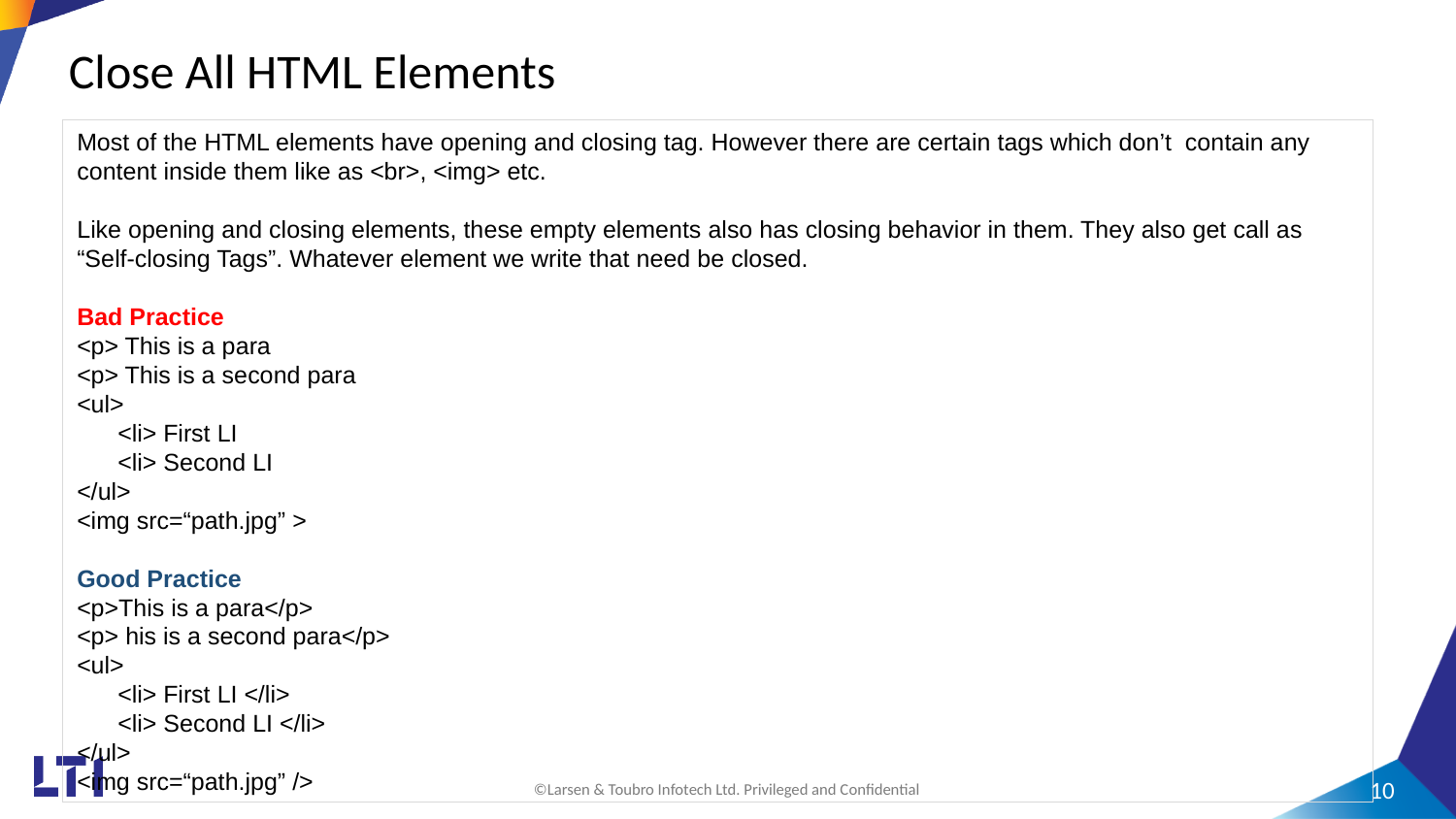

# Close All HTML Elements
RDOP MOBILE APPLICATIONS
Most of the HTML elements have opening and closing tag. However there are certain tags which don’t  contain any content inside them like as <br>, <img> etc.

Like opening and closing elements, these empty elements also has closing behavior in them. They also get call as “Self-closing Tags”. Whatever element we write that need be closed.

Bad Practice
<p> This is a para
<p> This is a second para
<ul>
      <li> First LI
      <li> Second LI
</ul>
<img src=“path.jpg” >

Good Practice
<p>This is a para</p>
<p> his is a second para</p>
<ul>
      <li> First LI </li>
      <li> Second LI </li>
</ul>
<img src=“path.jpg” />